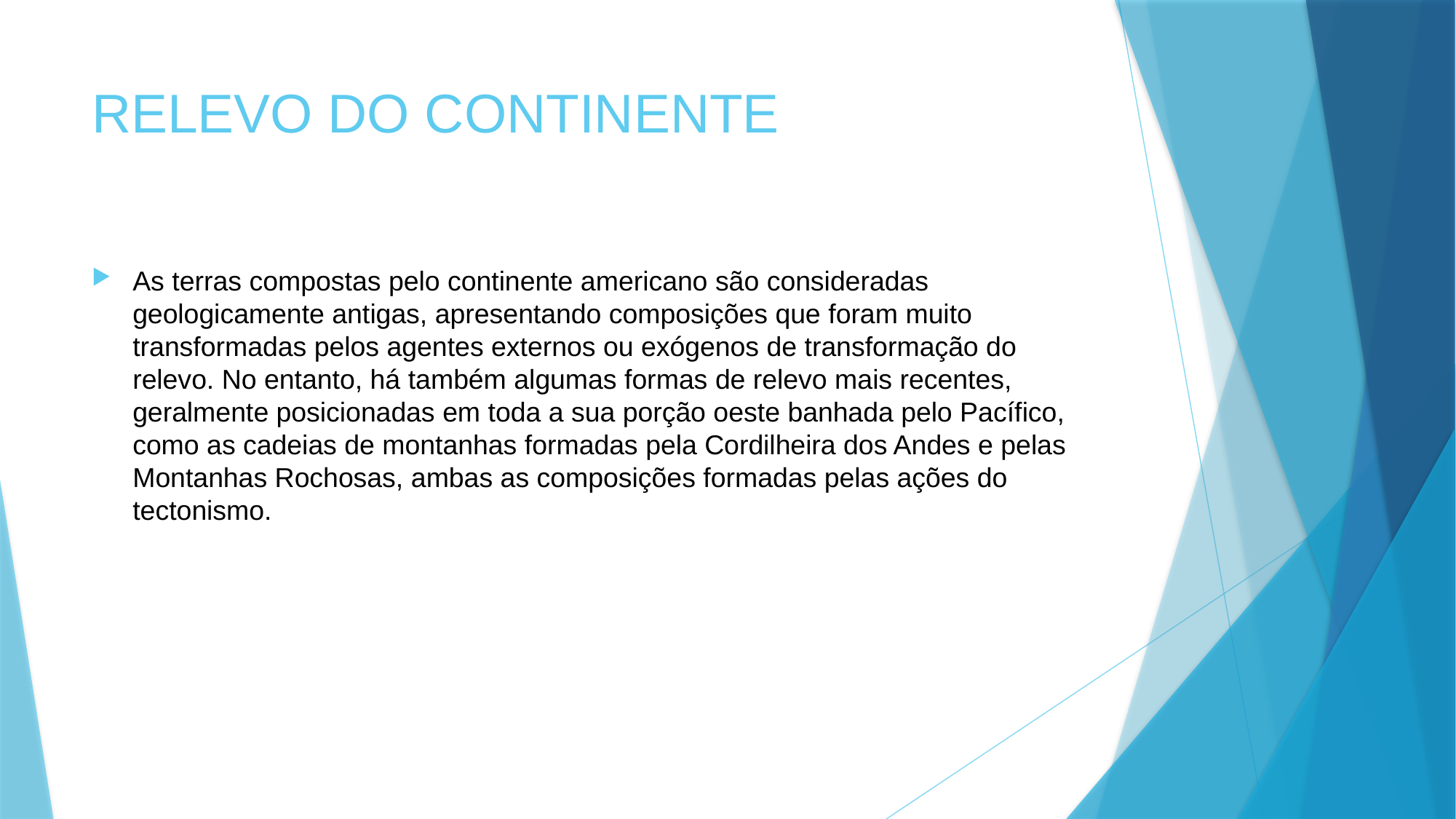

# RELEVO DO CONTINENTE
As terras compostas pelo continente americano são consideradas geologicamente antigas, apresentando composições que foram muito transformadas pelos agentes externos ou exógenos de transformação do relevo. No entanto, há também algumas formas de relevo mais recentes, geralmente posicionadas em toda a sua porção oeste banhada pelo Pacífico, como as cadeias de montanhas formadas pela Cordilheira dos Andes e pelas Montanhas Rochosas, ambas as composições formadas pelas ações do tectonismo.